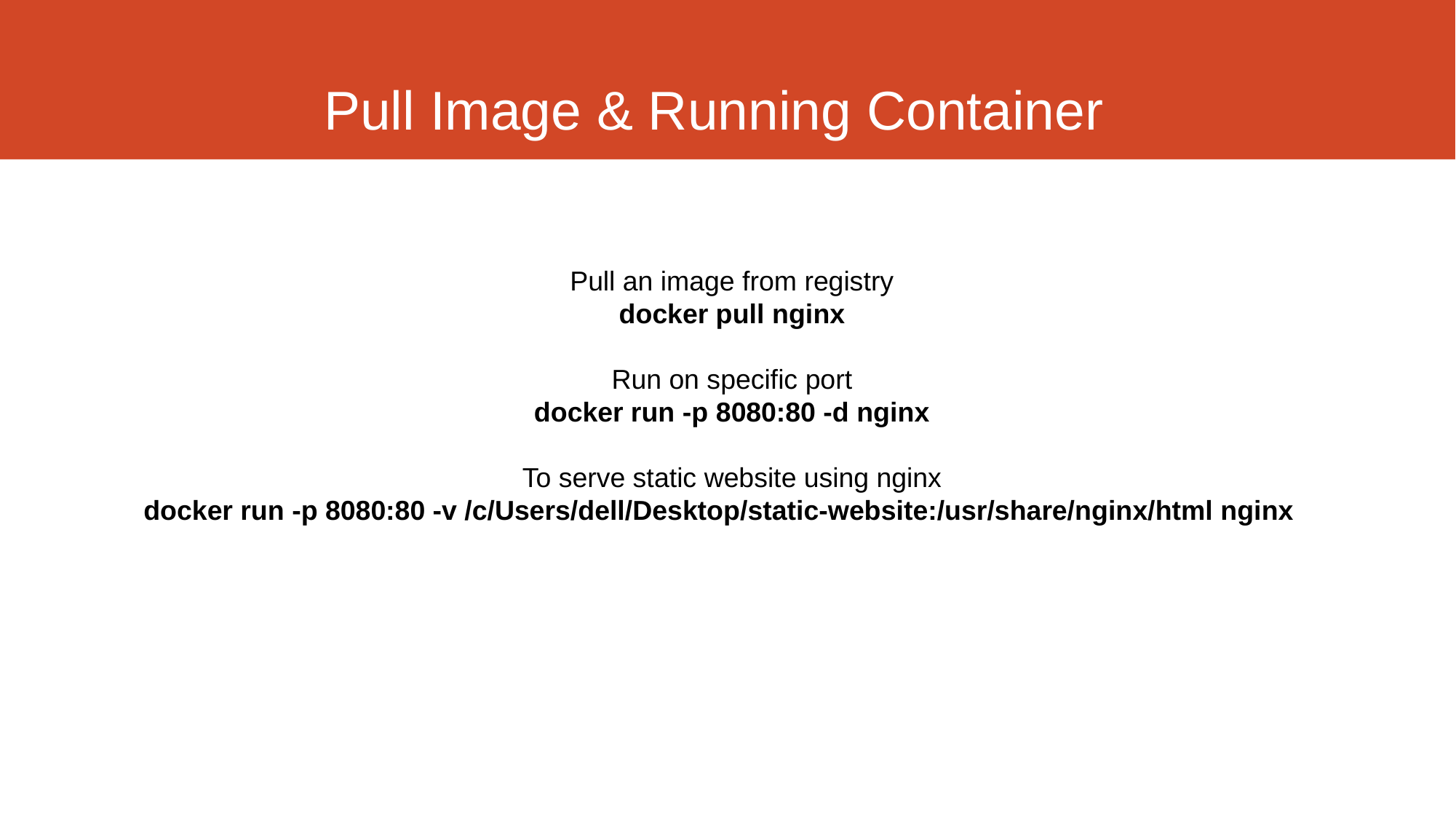

# Pull Image & Running Container
Pull an image from registry
docker pull nginx

Run on specific port
docker run -p 8080:80 -d nginx

To serve static website using nginx
docker run -p 8080:80 -v /c/Users/dell/Desktop/static-website:/usr/share/nginx/html nginx